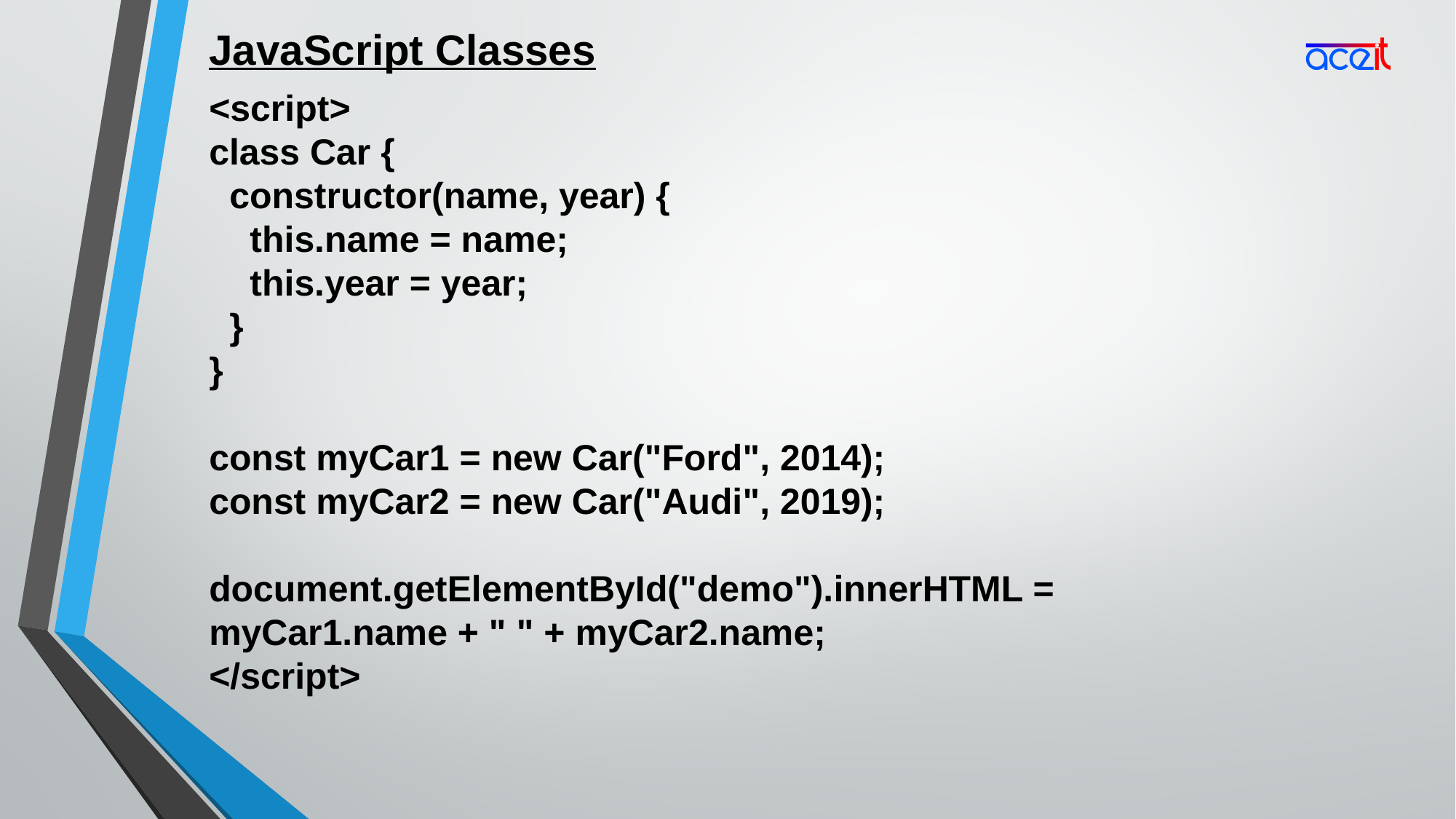

JavaScript Classes
<script>
class Car {
  constructor(name, year) {
    this.name = name;
    this.year = year;
  }
}

const myCar1 = new Car("Ford", 2014);
const myCar2 = new Car("Audi", 2019);

document.getElementById("demo").innerHTML =
myCar1.name + " " + myCar2.name;
</script>